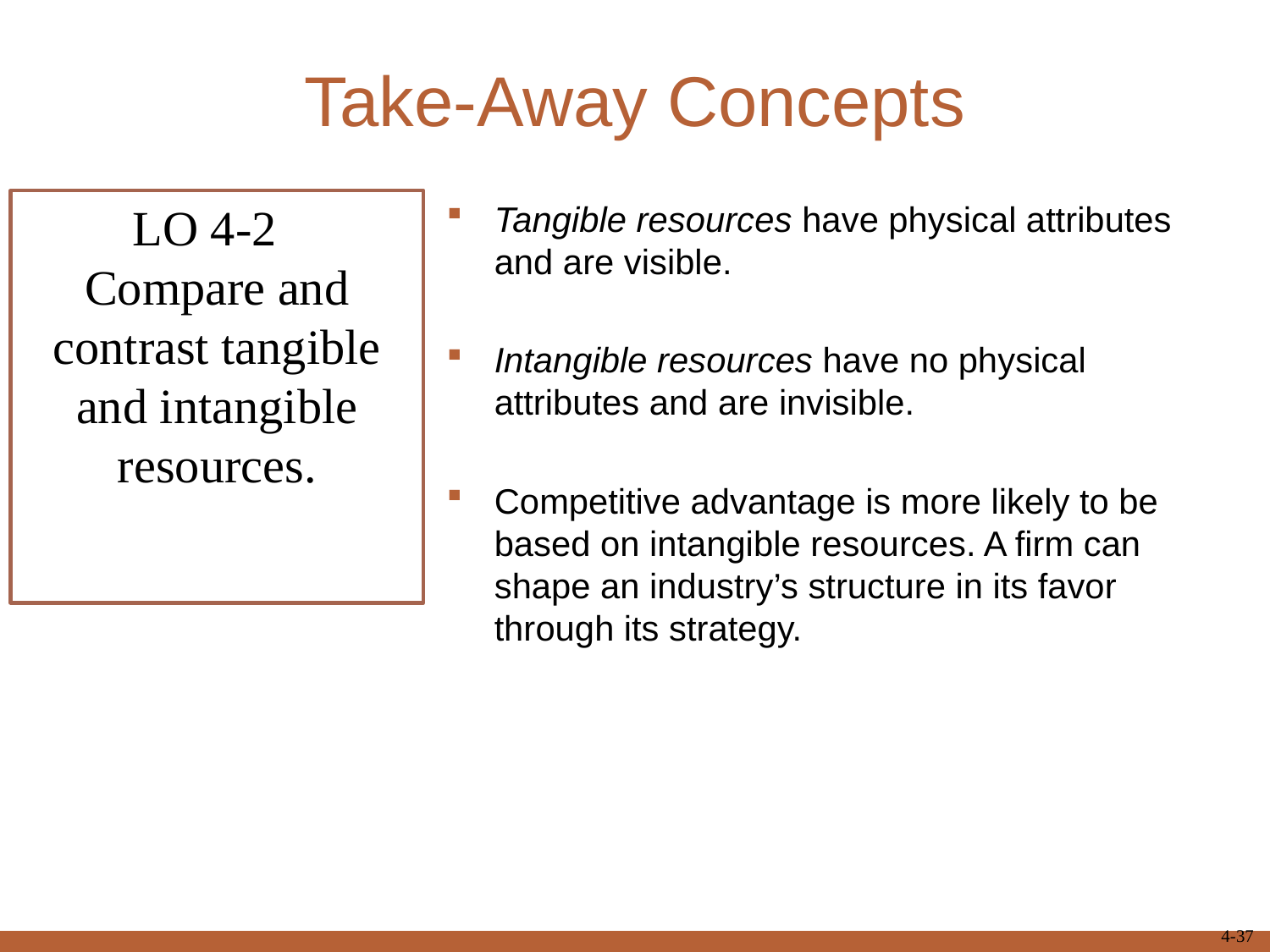

# Take-Away Concepts
LO 4-2
Compare and contrast tangible and intangible resources.
Tangible resources have physical attributes and are visible.

Intangible resources have no physical attributes and are invisible.

Competitive advantage is more likely to be based on intangible resources. A firm can shape an industry’s structure in its favor through its strategy.